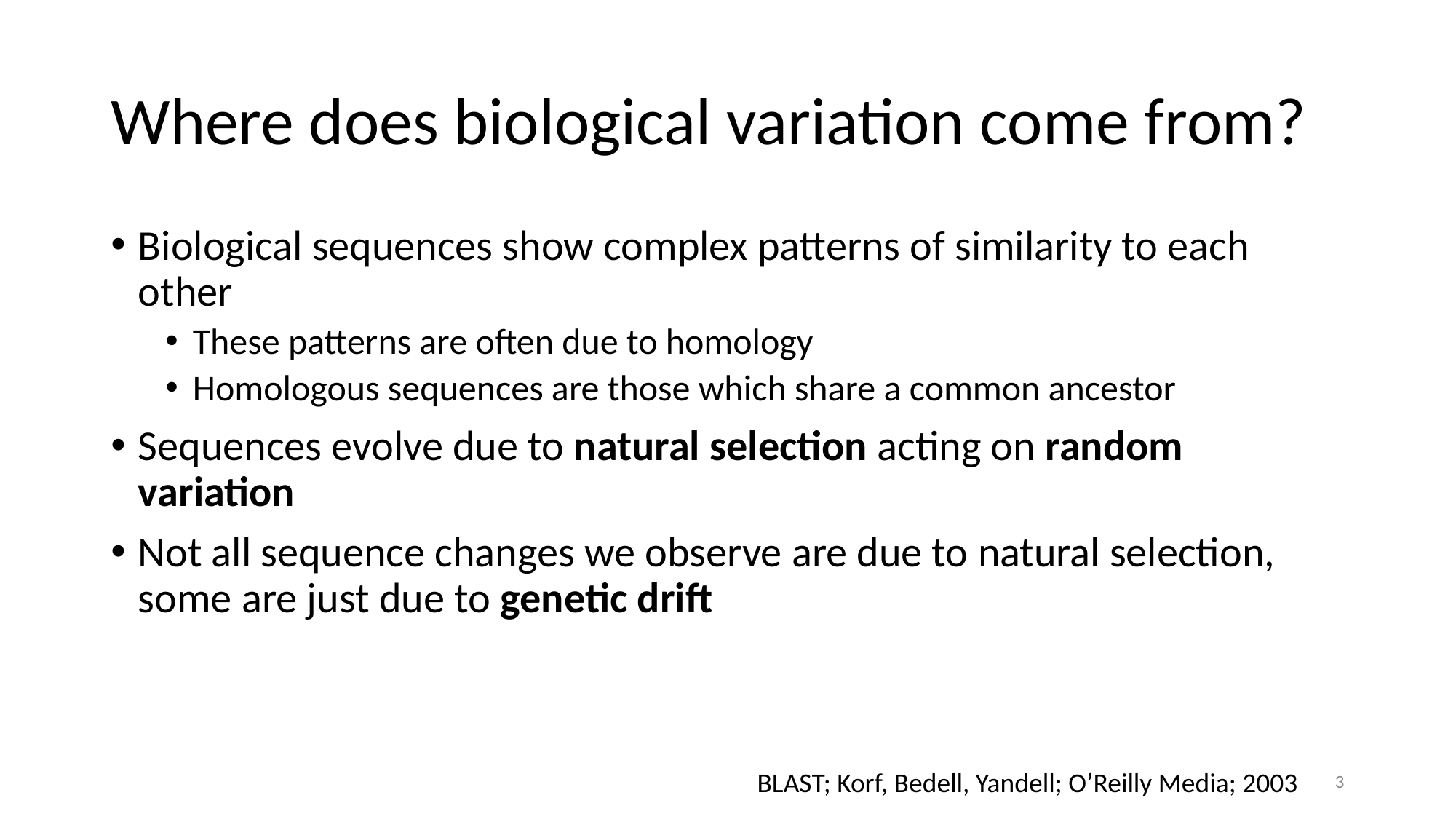

# Where does biological variation come from?
Biological sequences show complex patterns of similarity to each other
These patterns are often due to homology
Homologous sequences are those which share a common ancestor
Sequences evolve due to natural selection acting on random variation
Not all sequence changes we observe are due to natural selection, some are just due to genetic drift
3
BLAST; Korf, Bedell, Yandell; O’Reilly Media; 2003